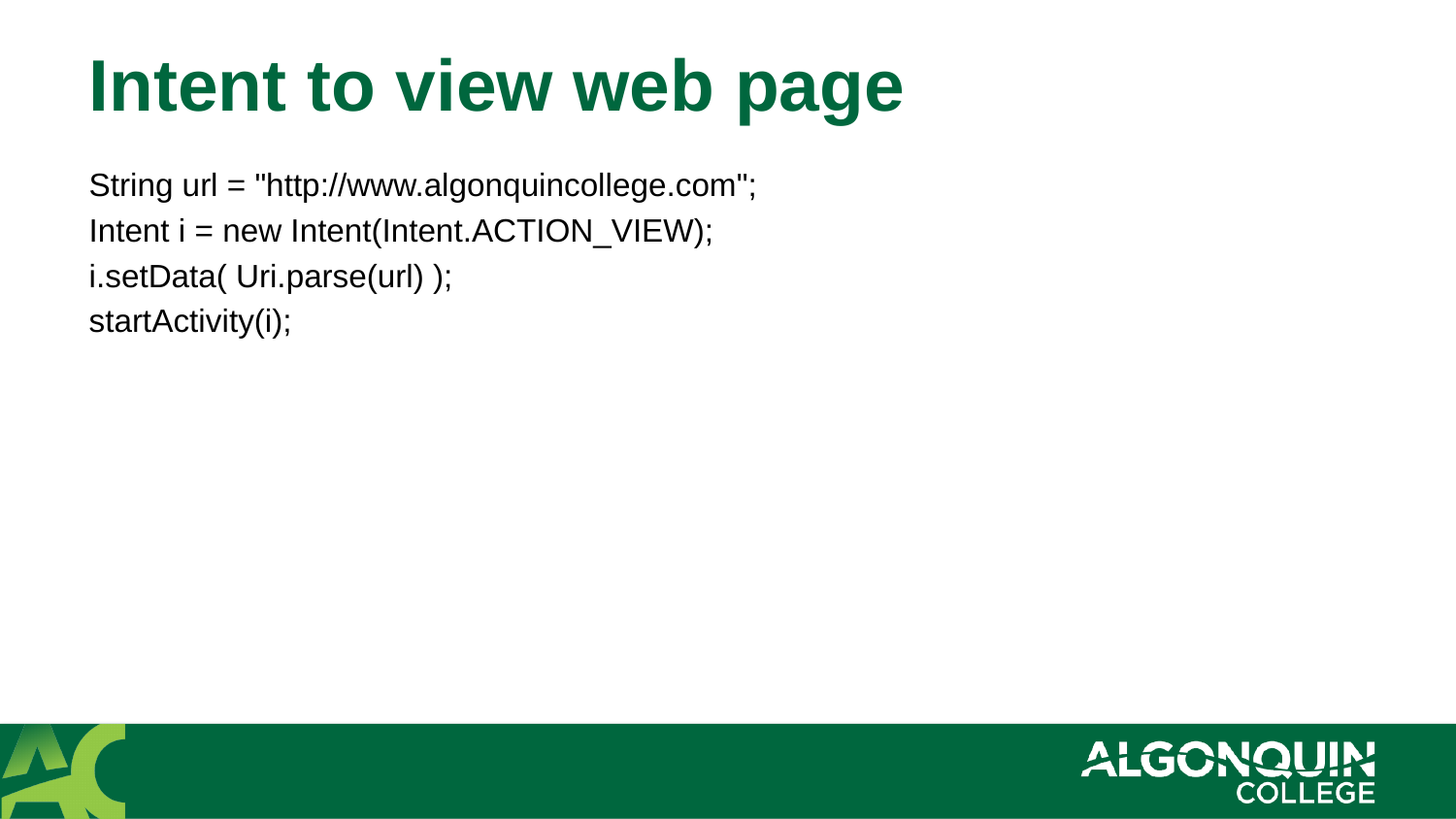

# Intent to view web page
String url = "http://www.algonquincollege.com";
Intent i = new Intent(Intent.ACTION_VIEW);
i.setData( Uri.parse(url) );
startActivity(i);